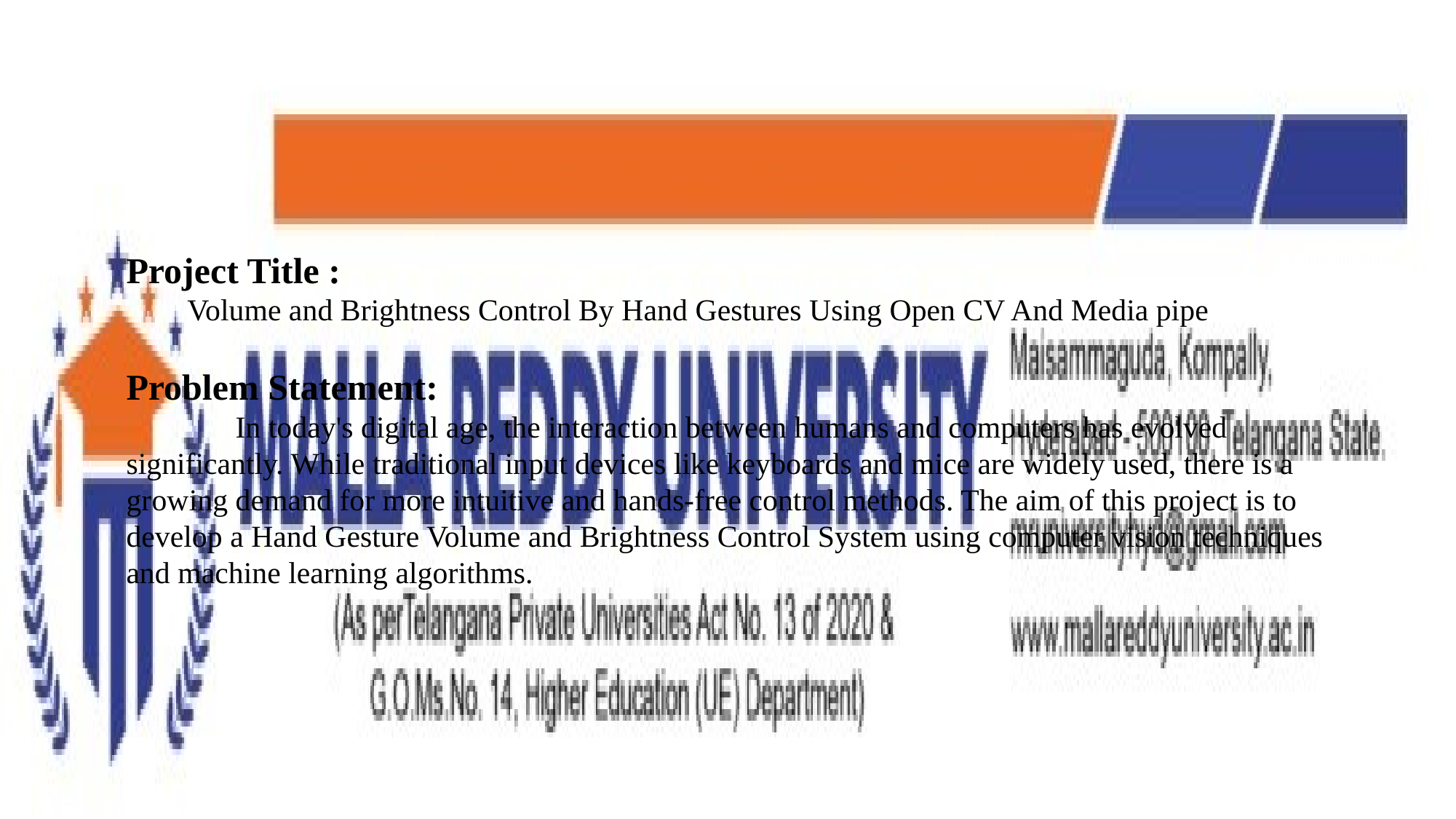

#

Project Title :
        Volume and Brightness Control By Hand Gestures Using Open CV And Media pipe

Problem Statement:
	In today's digital age, the interaction between humans and computers has evolved significantly. While traditional input devices like keyboards and mice are widely used, there is a growing demand for more intuitive and hands-free control methods. The aim of this project is to develop a Hand Gesture Volume and Brightness Control System using computer vision techniques and machine learning algorithms.